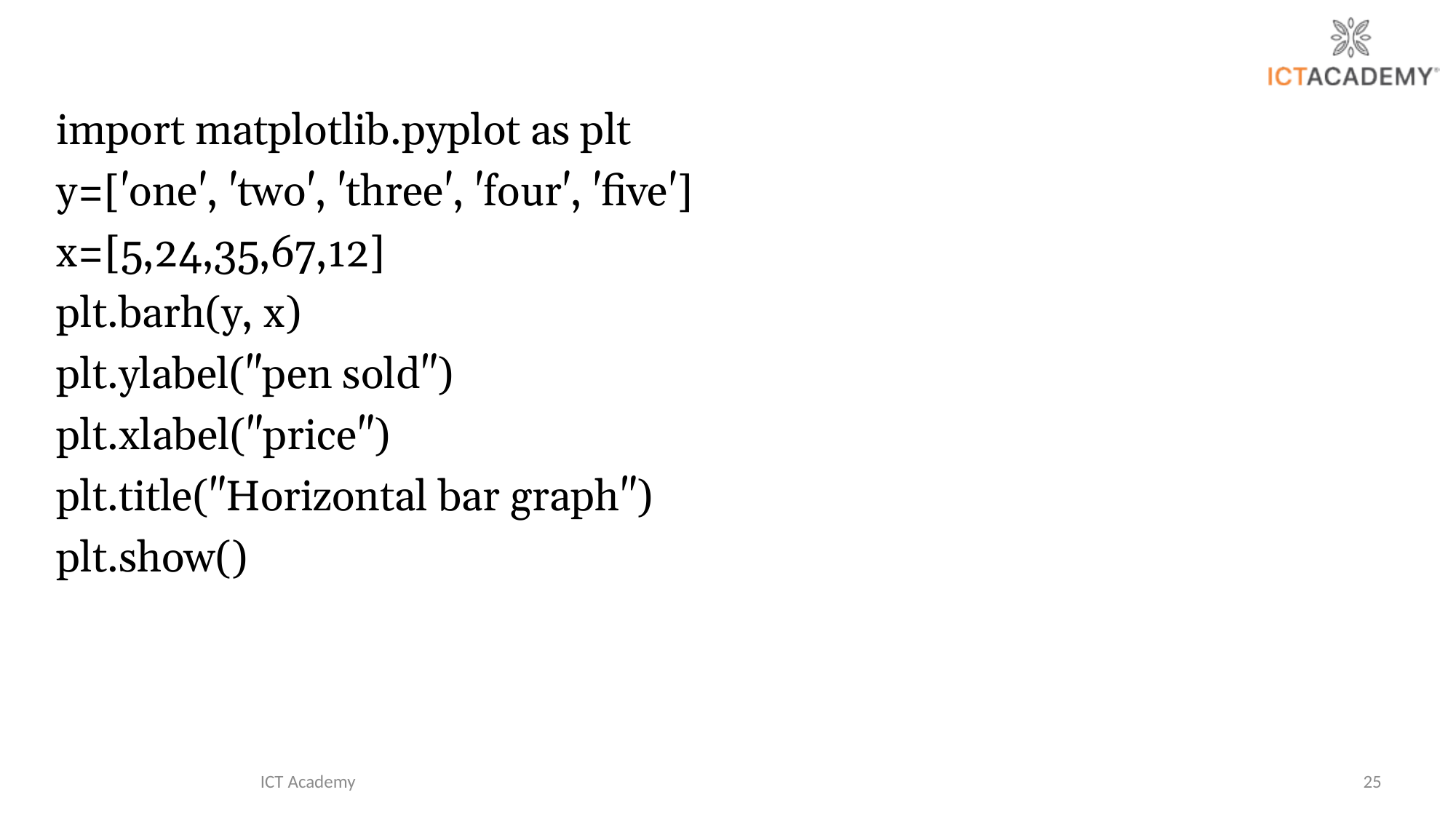

import matplotlib.pyplot as plt
y=['one', 'two', 'three', 'four', 'five']
x=[5,24,35,67,12]
plt.barh(y, x)
plt.ylabel("pen sold")
plt.xlabel("price")
plt.title("Horizontal bar graph")
plt.show()
ICT Academy
25